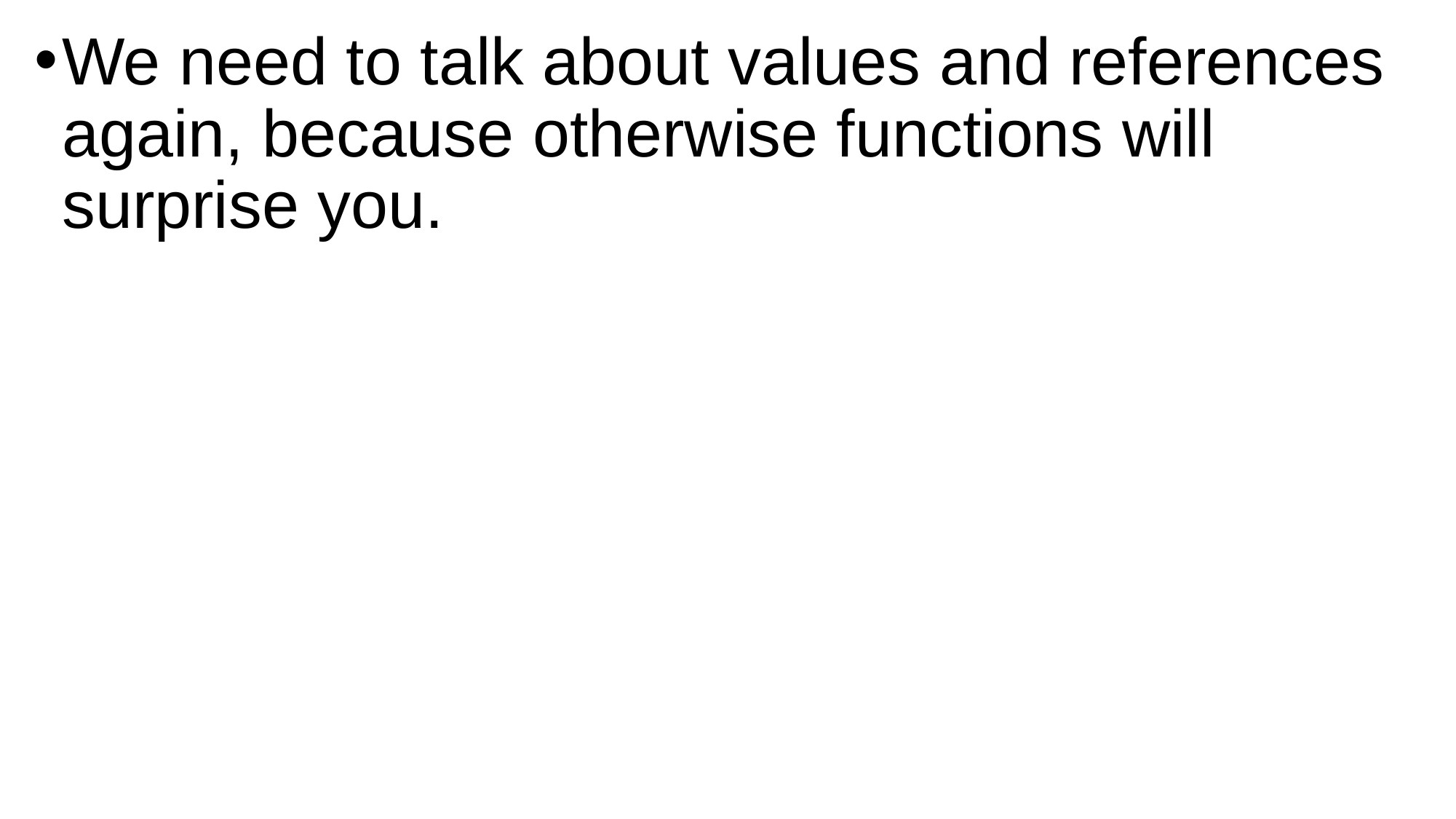

We need to talk about values and references again, because otherwise functions will surprise you.